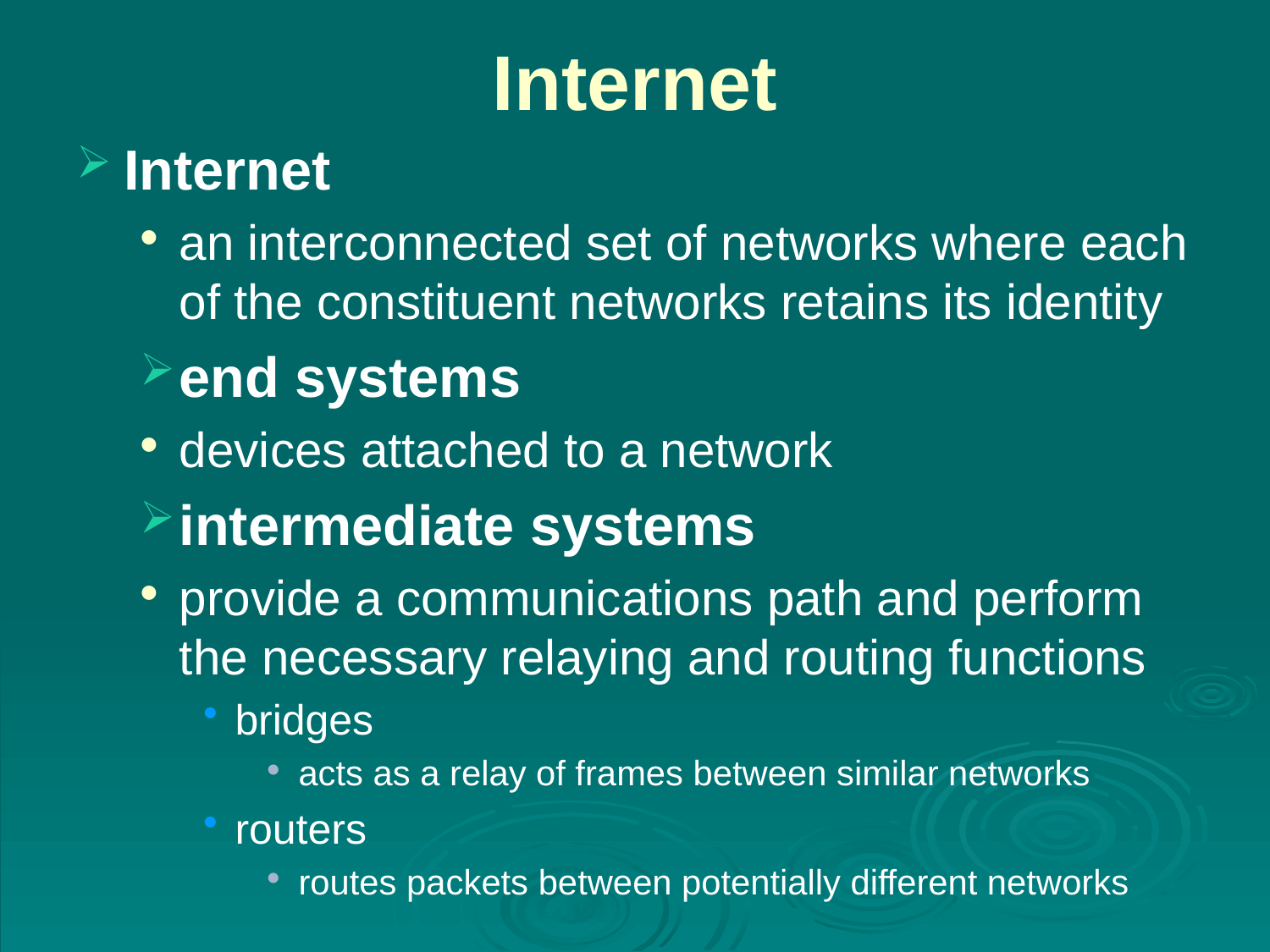

# Internet
Internet
an interconnected set of networks where each of the constituent networks retains its identity
end systems
devices attached to a network
intermediate systems
provide a communications path and perform the necessary relaying and routing functions
bridges
acts as a relay of frames between similar networks
routers
routes packets between potentially different networks